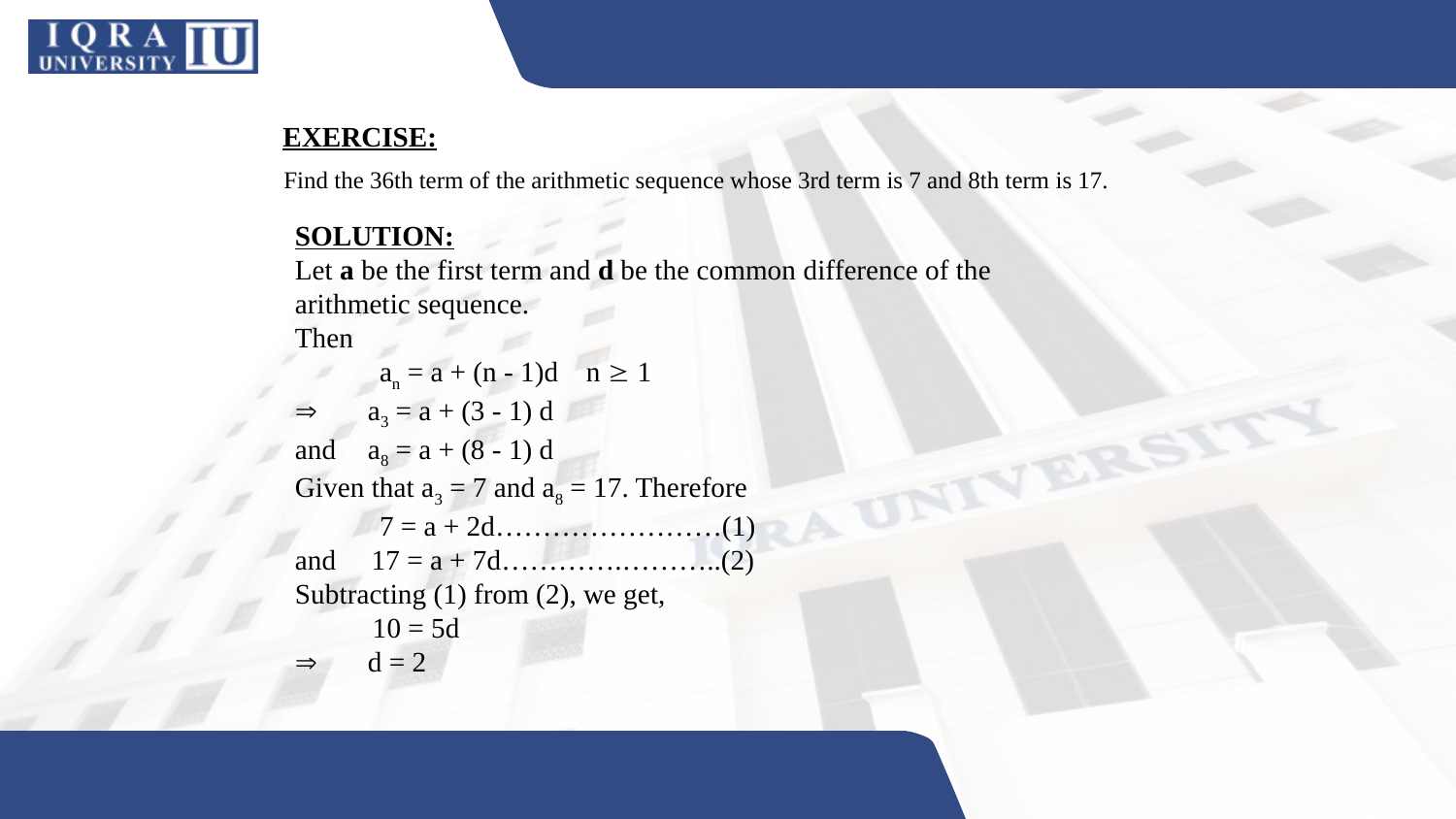

EXERCISE:
Find the 36th term of the arithmetic sequence whose 3rd term is 7 and 8th term is 17.
SOLUTION:
Let a be the first term and d be the common difference of the arithmetic sequence.
Then
            an = a + (n - 1)d 	n ≥ 1
⇒	a3 = a + (3 - 1) d
and	a8 = a + (8 - 1) d
Given that a3 = 7 and a8 = 17. Therefore
            7 = a + 2d……………………(1)
and     17 = a + 7d………….………..(2)
Subtracting (1) from (2), we get,
           10 = 5d
⇒	d = 2